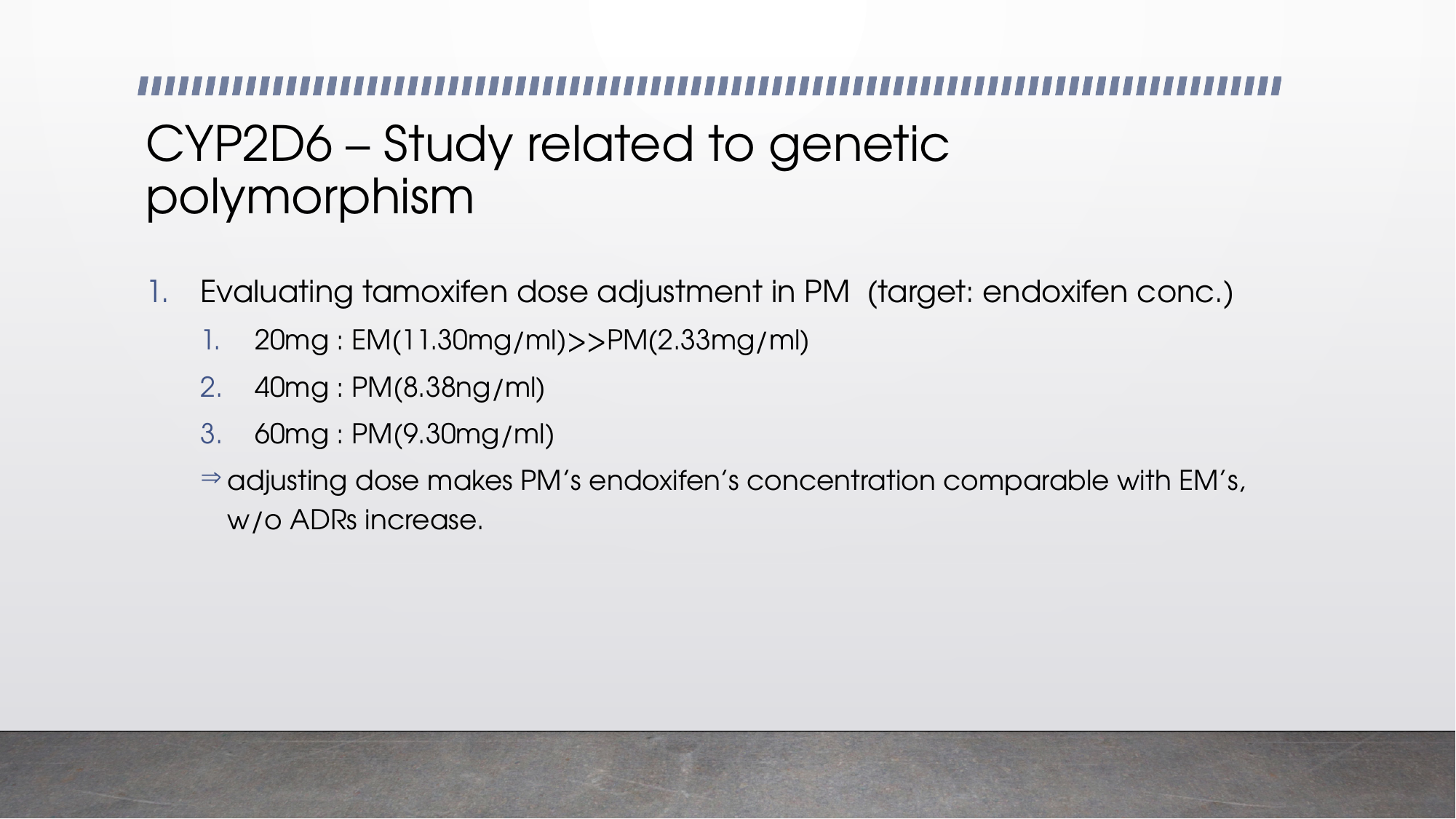

# CYP2D6 – Study related to genetic polymorphism
Evaluating tamoxifen dose adjustment in PM  (target: endoxifen conc.)
20mg : EM(11.30mg/ml)>>PM(2.33mg/ml)
40mg : PM(8.38ng/ml)
60mg : PM(9.30mg/ml)
adjusting dose makes PM’s endoxifen’s concentration comparable with EM’s, w/o ADRs increase.